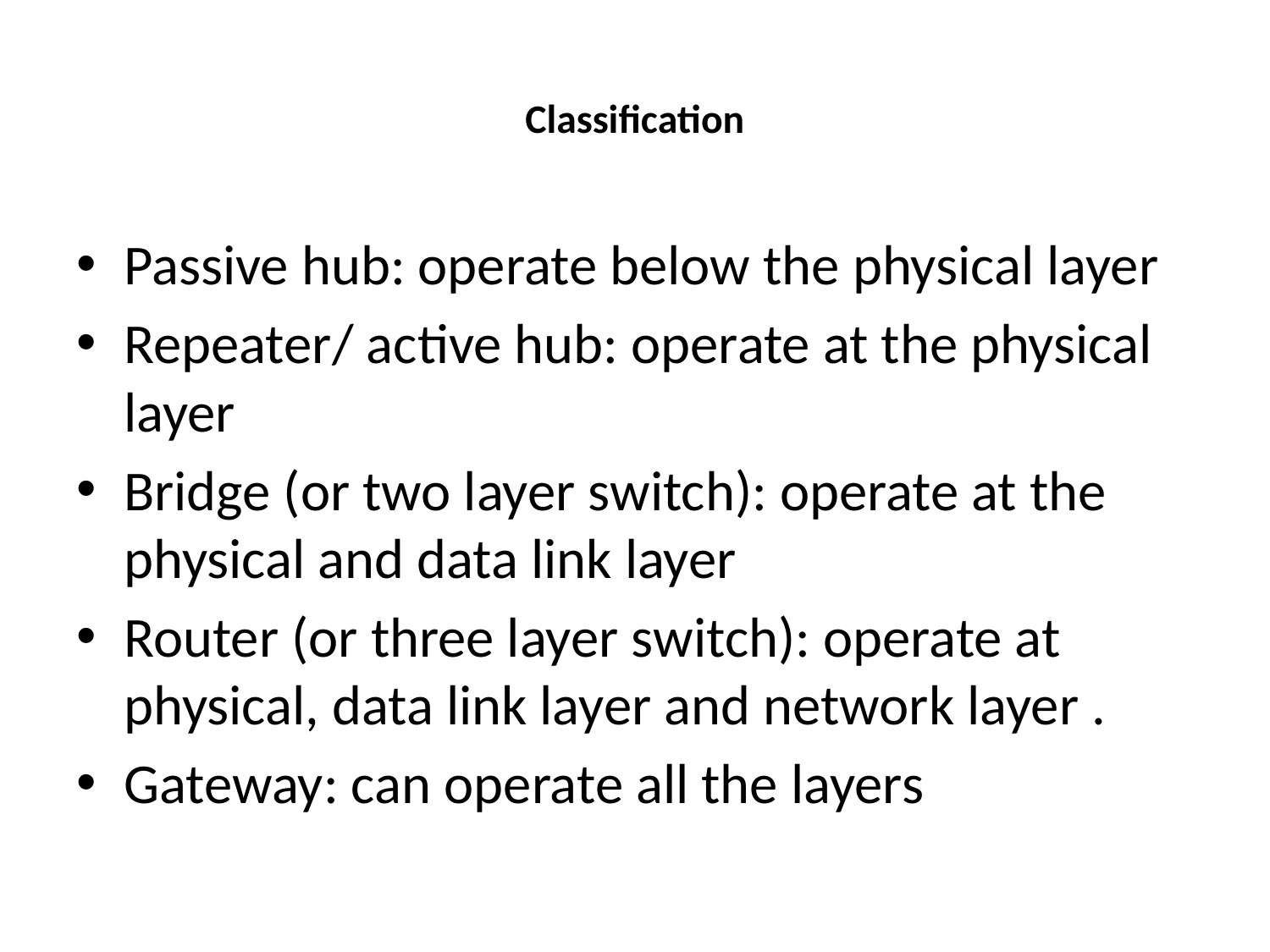

# Classification
Passive hub: operate below the physical layer
Repeater/ active hub: operate at the physical layer
Bridge (or two layer switch): operate at the physical and data link layer
Router (or three layer switch): operate at physical, data link layer and network layer .
Gateway: can operate all the layers